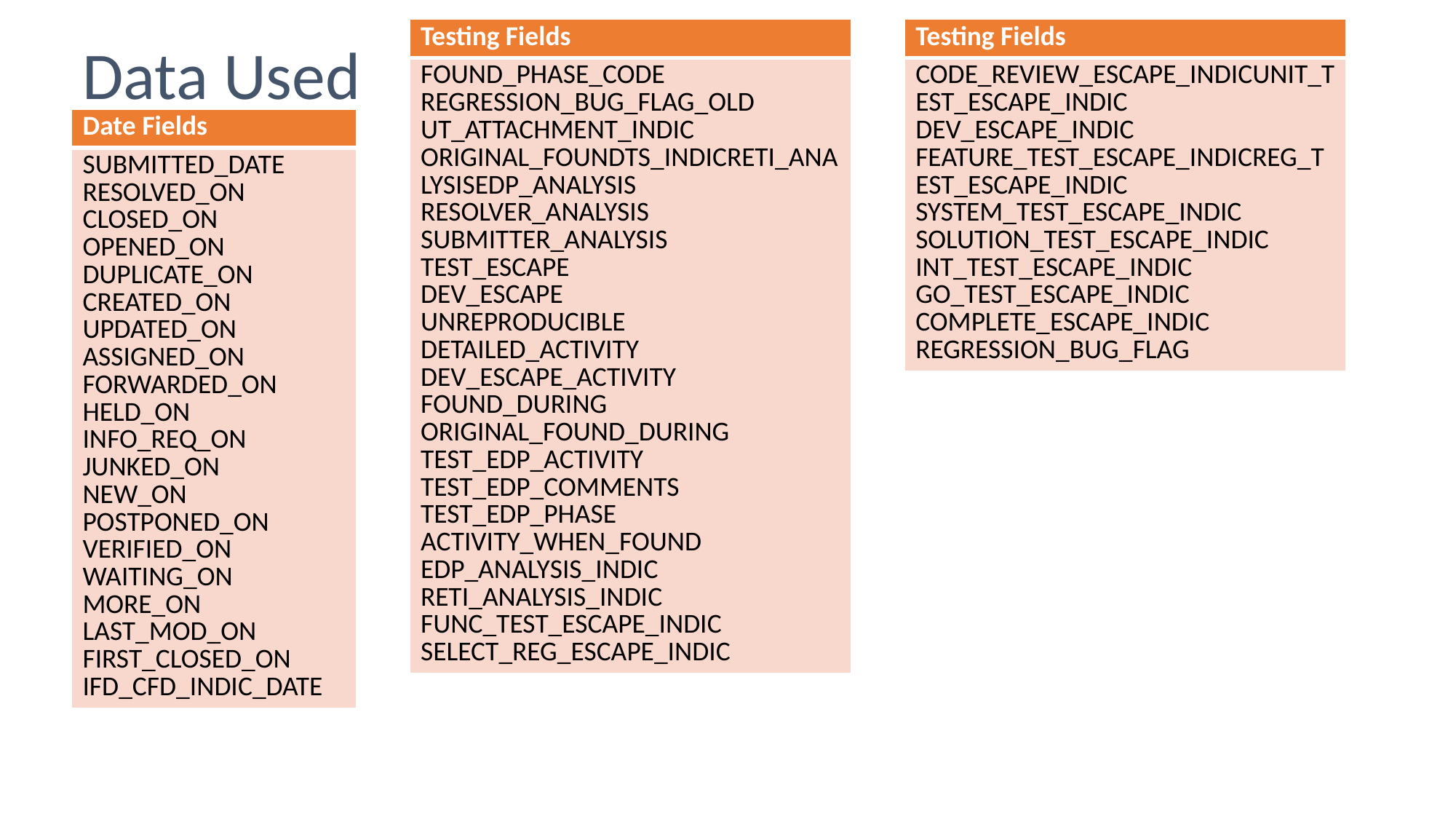

# Data Used
| Testing Fields |
| --- |
| FOUND\_PHASE\_CODE REGRESSION\_BUG\_FLAG\_OLD UT\_ATTACHMENT\_INDIC ORIGINAL\_FOUNDTS\_INDICRETI\_ANALYSISEDP\_ANALYSIS RESOLVER\_ANALYSIS SUBMITTER\_ANALYSIS TEST\_ESCAPE DEV\_ESCAPE UNREPRODUCIBLE DETAILED\_ACTIVITY DEV\_ESCAPE\_ACTIVITY FOUND\_DURING ORIGINAL\_FOUND\_DURING TEST\_EDP\_ACTIVITY TEST\_EDP\_COMMENTS TEST\_EDP\_PHASE ACTIVITY\_WHEN\_FOUND EDP\_ANALYSIS\_INDIC RETI\_ANALYSIS\_INDIC FUNC\_TEST\_ESCAPE\_INDIC SELECT\_REG\_ESCAPE\_INDIC |
| Testing Fields |
| --- |
| CODE\_REVIEW\_ESCAPE\_INDICUNIT\_TEST\_ESCAPE\_INDIC DEV\_ESCAPE\_INDIC FEATURE\_TEST\_ESCAPE\_INDICREG\_TEST\_ESCAPE\_INDIC SYSTEM\_TEST\_ESCAPE\_INDIC SOLUTION\_TEST\_ESCAPE\_INDIC INT\_TEST\_ESCAPE\_INDIC GO\_TEST\_ESCAPE\_INDIC COMPLETE\_ESCAPE\_INDIC REGRESSION\_BUG\_FLAG |
| Date Fields |
| --- |
| SUBMITTED\_DATE RESOLVED\_ON CLOSED\_ON OPENED\_ON DUPLICATE\_ON CREATED\_ON UPDATED\_ON ASSIGNED\_ON FORWARDED\_ON HELD\_ON INFO\_REQ\_ON JUNKED\_ON NEW\_ON POSTPONED\_ON VERIFIED\_ON WAITING\_ON MORE\_ON LAST\_MOD\_ON FIRST\_CLOSED\_ON IFD\_CFD\_INDIC\_DATE |